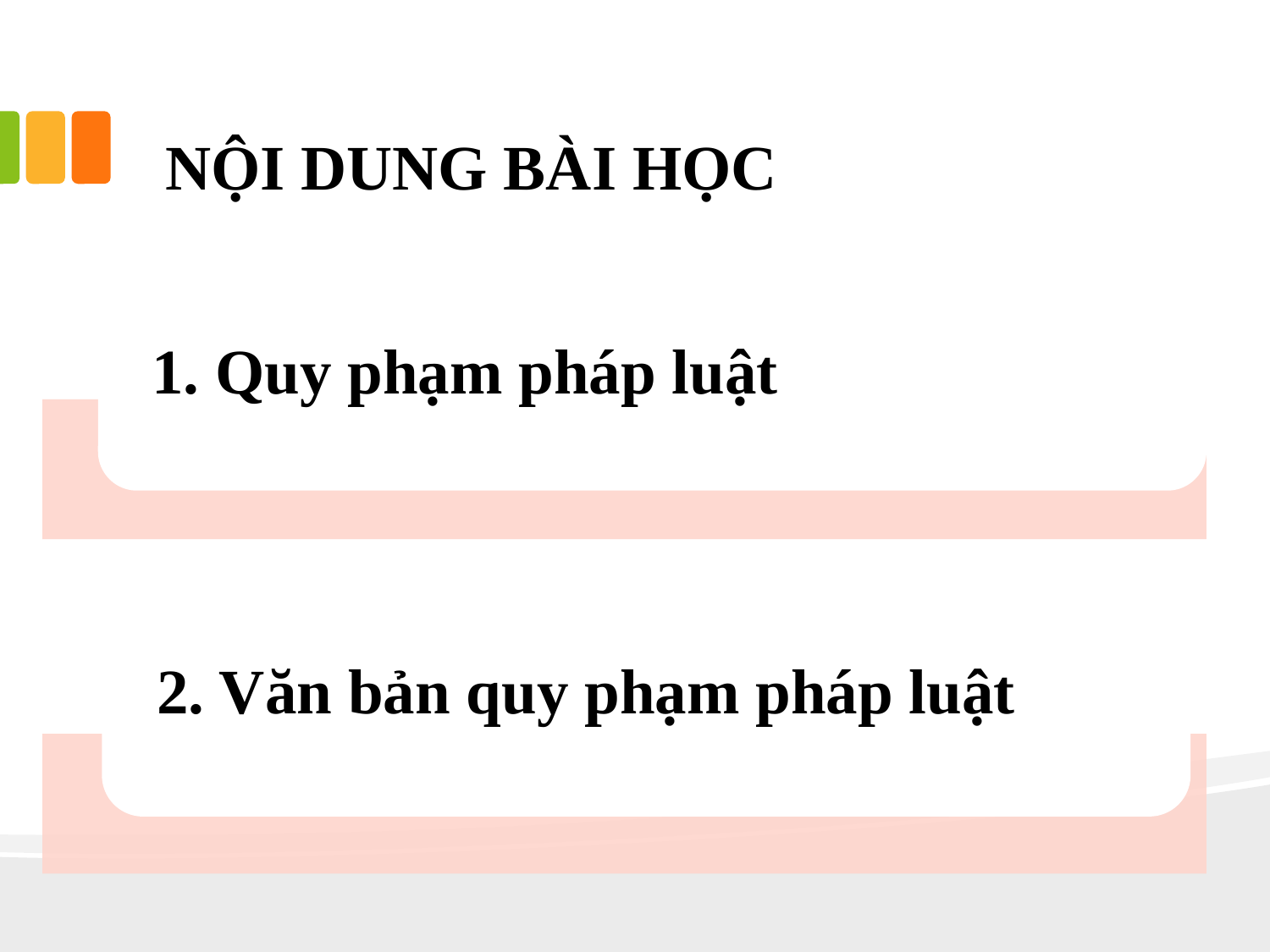

# NỘI DUNG BÀI HỌC
1. Quy phạm pháp luật
2. Văn bản quy phạm pháp luật